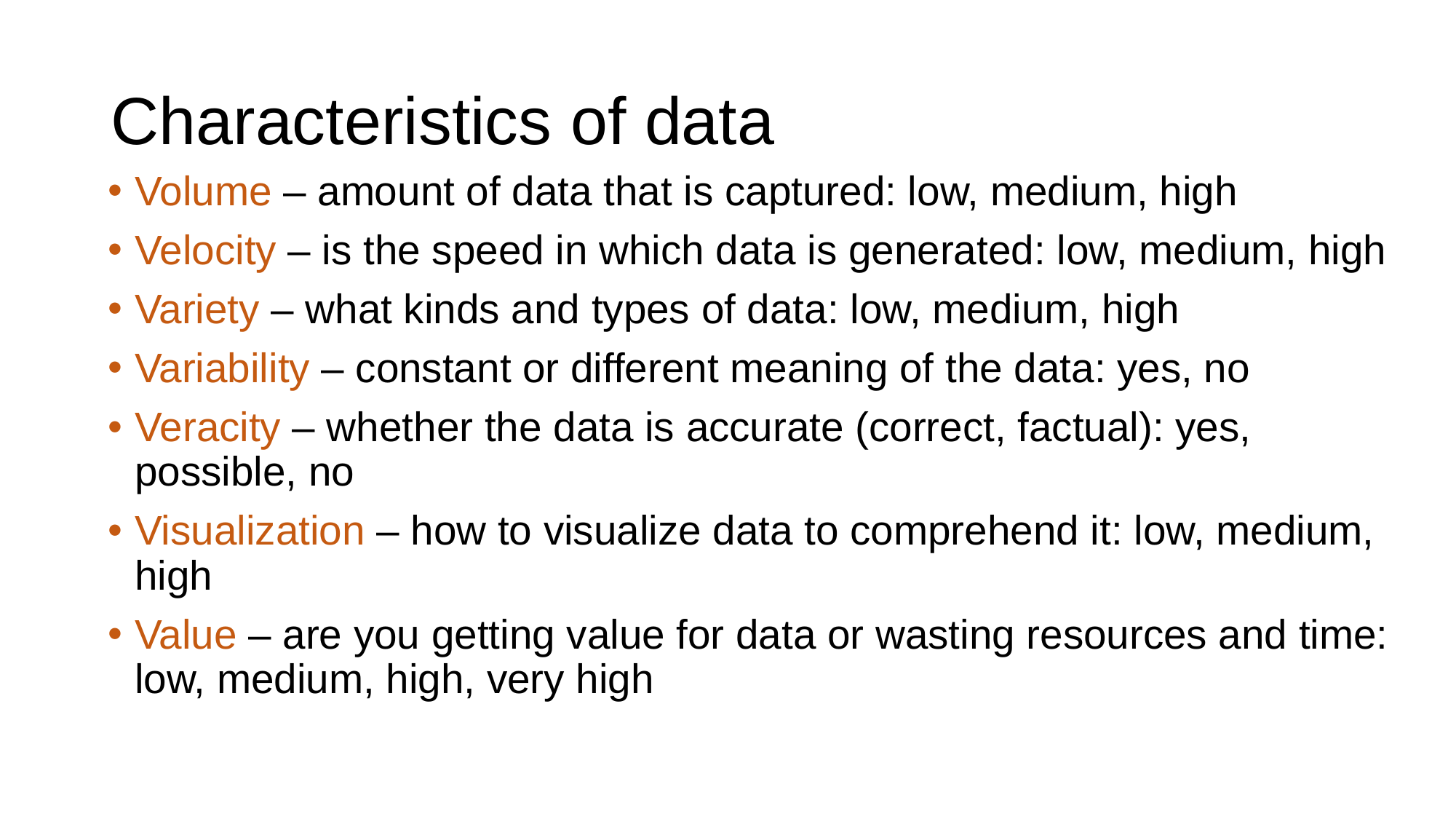

# Characteristics of data
Volume – amount of data that is captured: low, medium, high
Velocity – is the speed in which data is generated: low, medium, high
Variety – what kinds and types of data: low, medium, high
Variability – constant or different meaning of the data: yes, no
Veracity – whether the data is accurate (correct, factual): yes, possible, no
Visualization – how to visualize data to comprehend it: low, medium, high
Value – are you getting value for data or wasting resources and time: low, medium, high, very high